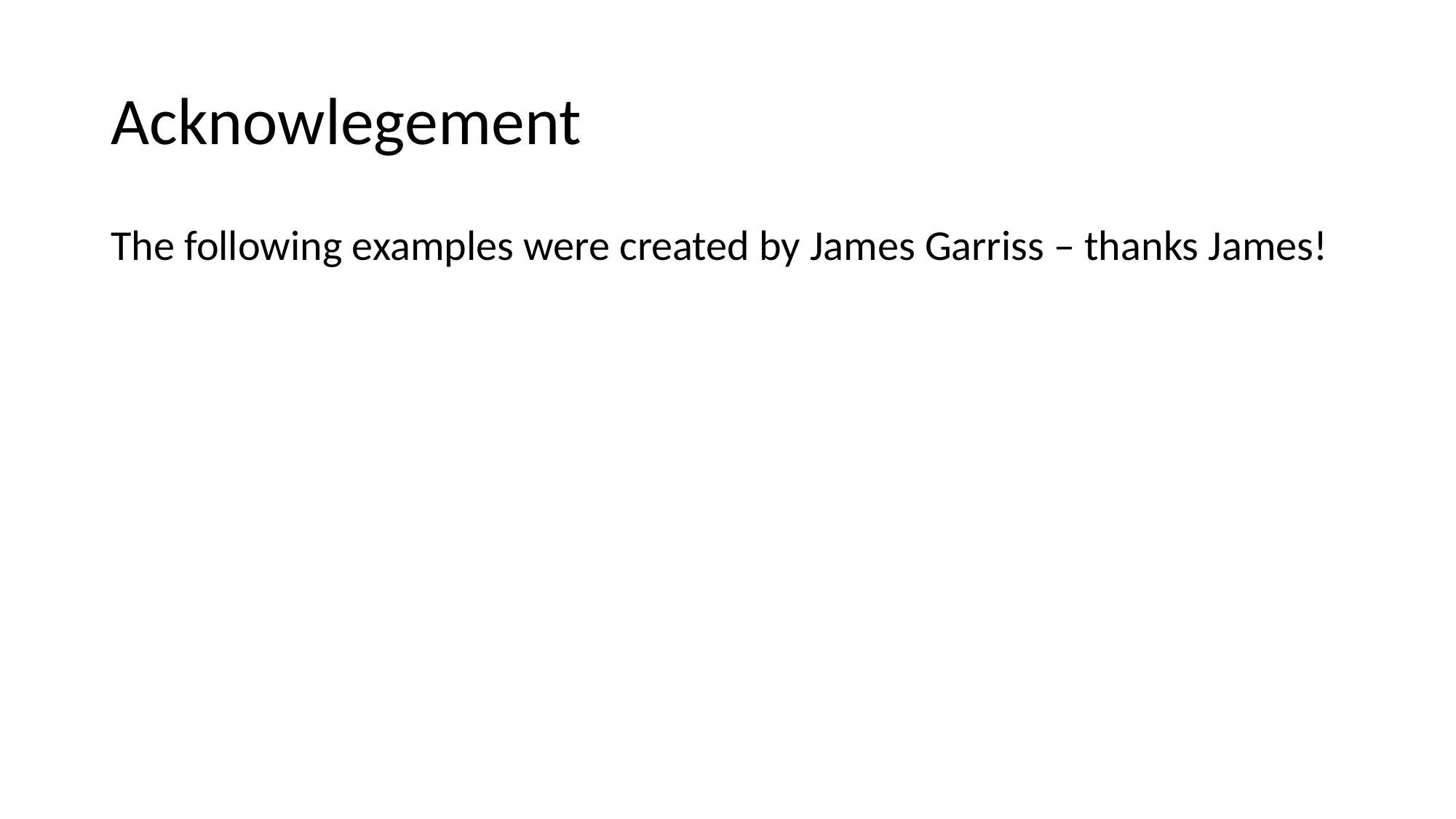

# Acknowlegement
The following examples were created by James Garriss – thanks James!